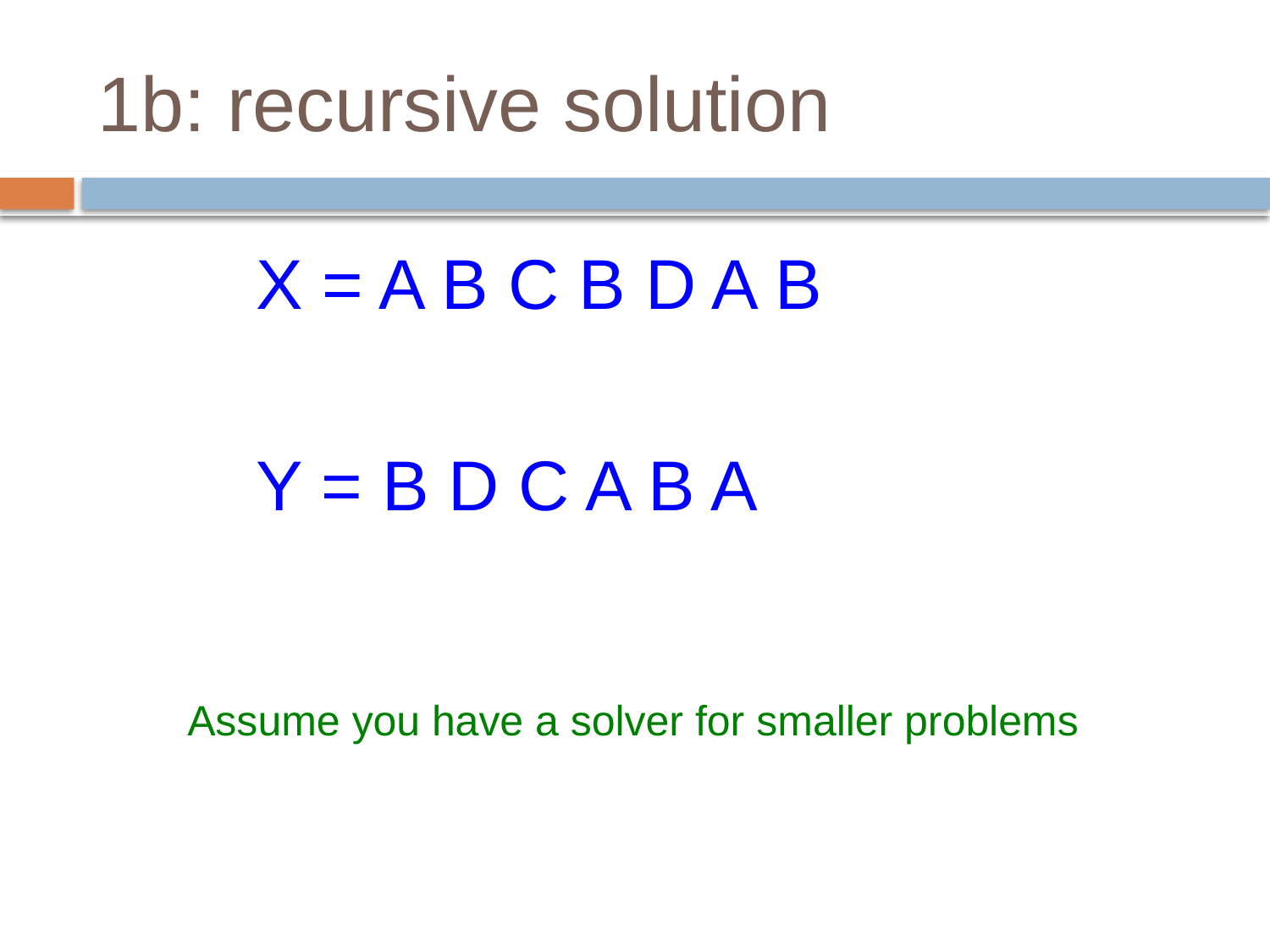

# 1b: recursive solution
X = A B C B D A B
Y = B D C A B A
Assume you have a solver for smaller problems